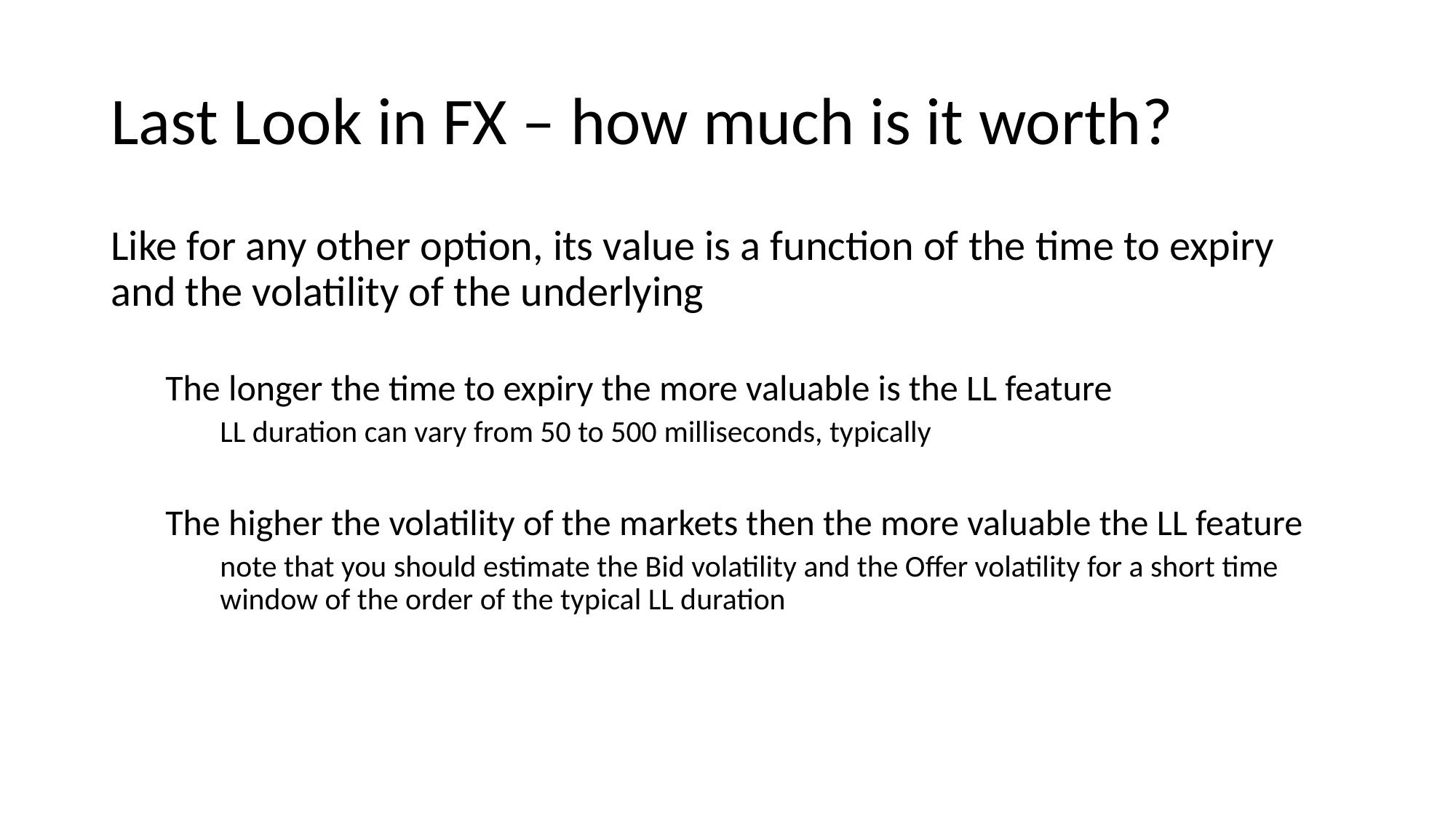

# Last Look in FX – how much is it worth?
Like for any other option, its value is a function of the time to expiry and the volatility of the underlying

The longer the time to expiry the more valuable is the LL feature
LL duration can vary from 50 to 500 milliseconds, typically

The higher the volatility of the markets then the more valuable the LL feature
note that you should estimate the Bid volatility and the Offer volatility for a short time window of the order of the typical LL duration